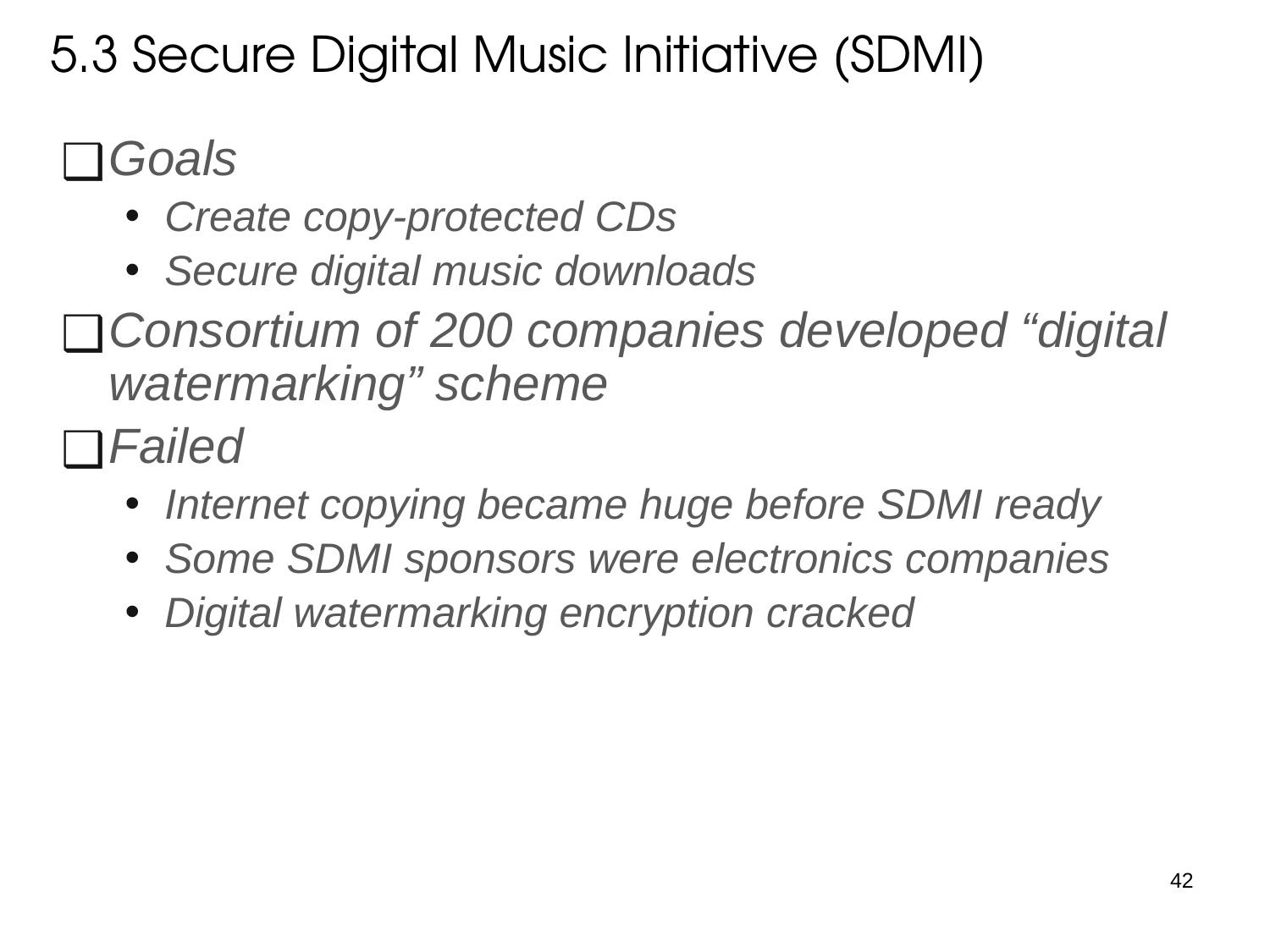

# 5.3 Secure Digital Music Initiative (SDMI)
Goals
Create copy-protected CDs
Secure digital music downloads
Consortium of 200 companies developed “digital watermarking” scheme
Failed
Internet copying became huge before SDMI ready
Some SDMI sponsors were electronics companies
Digital watermarking encryption cracked
42